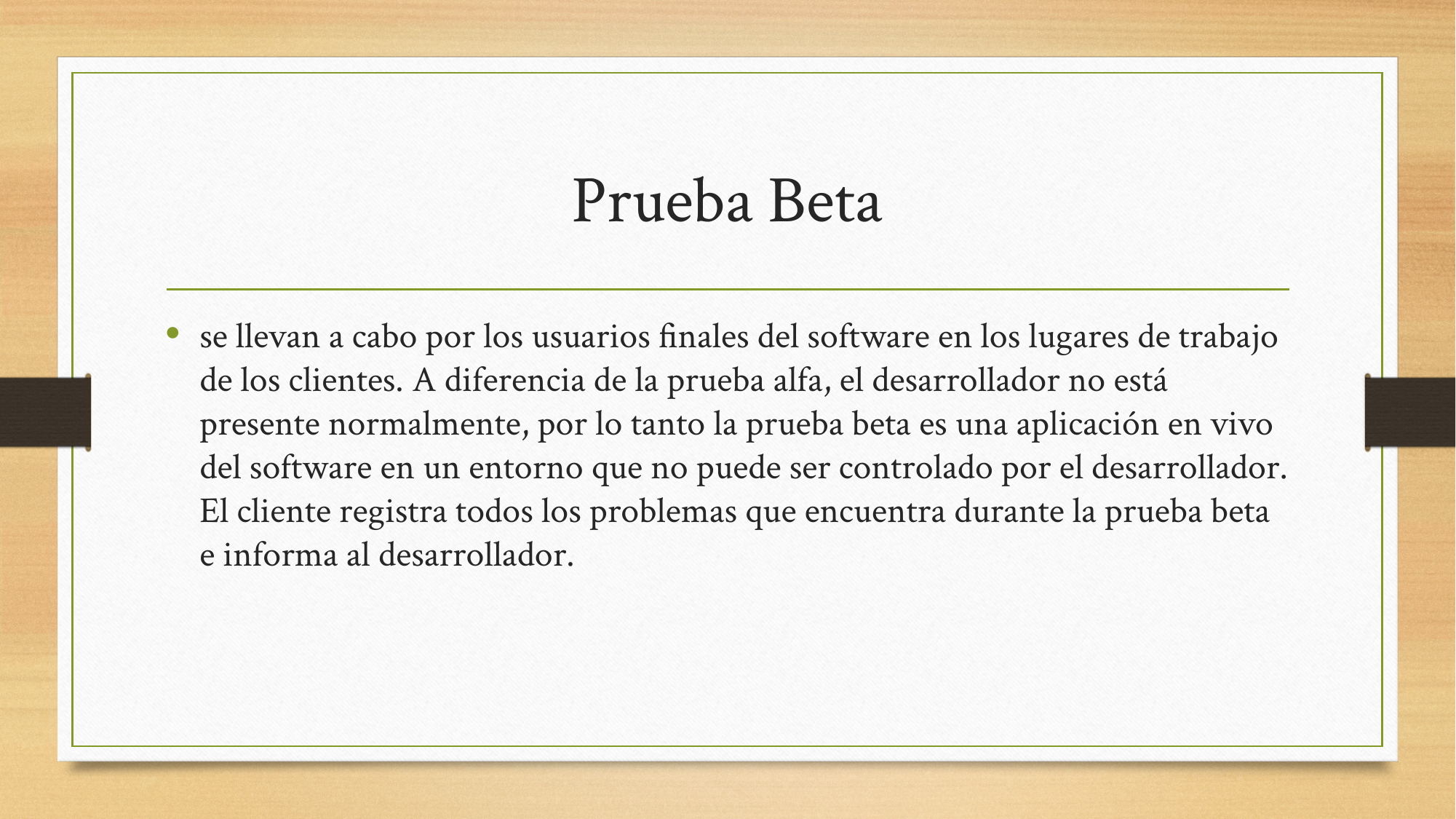

# Prueba Beta
se llevan a cabo por los usuarios finales del software en los lugares de trabajo de los clientes. A diferencia de la prueba alfa, el desarrollador no está presente normalmente, por lo tanto la prueba beta es una aplicación en vivo del software en un entorno que no puede ser controlado por el desarrollador. El cliente registra todos los problemas que encuentra durante la prueba beta e informa al desarrollador.